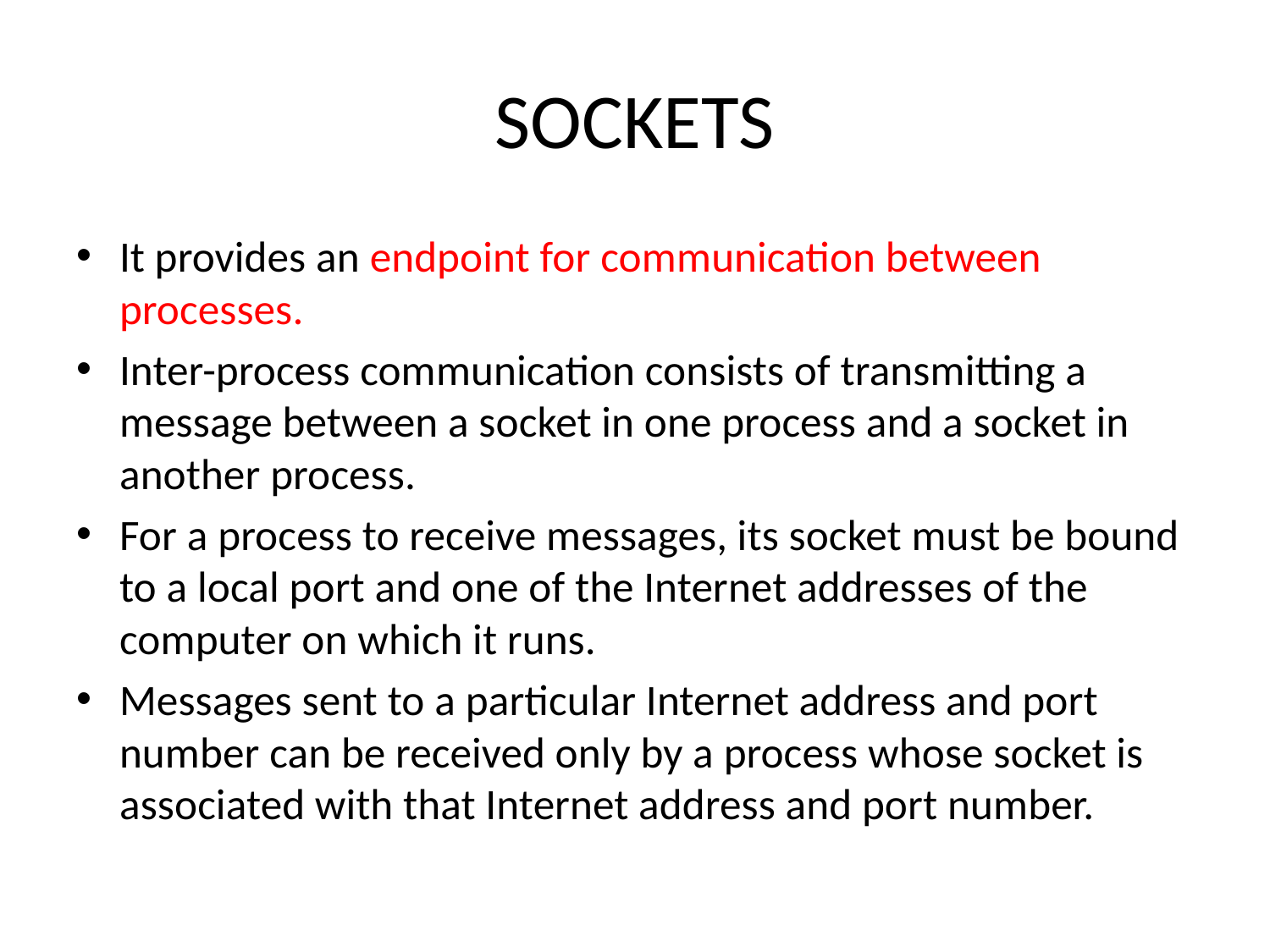

# SOCKETS
It provides an endpoint for communication between processes.
Inter-process communication consists of transmitting a message between a socket in one process and a socket in another process.
For a process to receive messages, its socket must be bound to a local port and one of the Internet addresses of the computer on which it runs.
Messages sent to a particular Internet address and port number can be received only by a process whose socket is associated with that Internet address and port number.